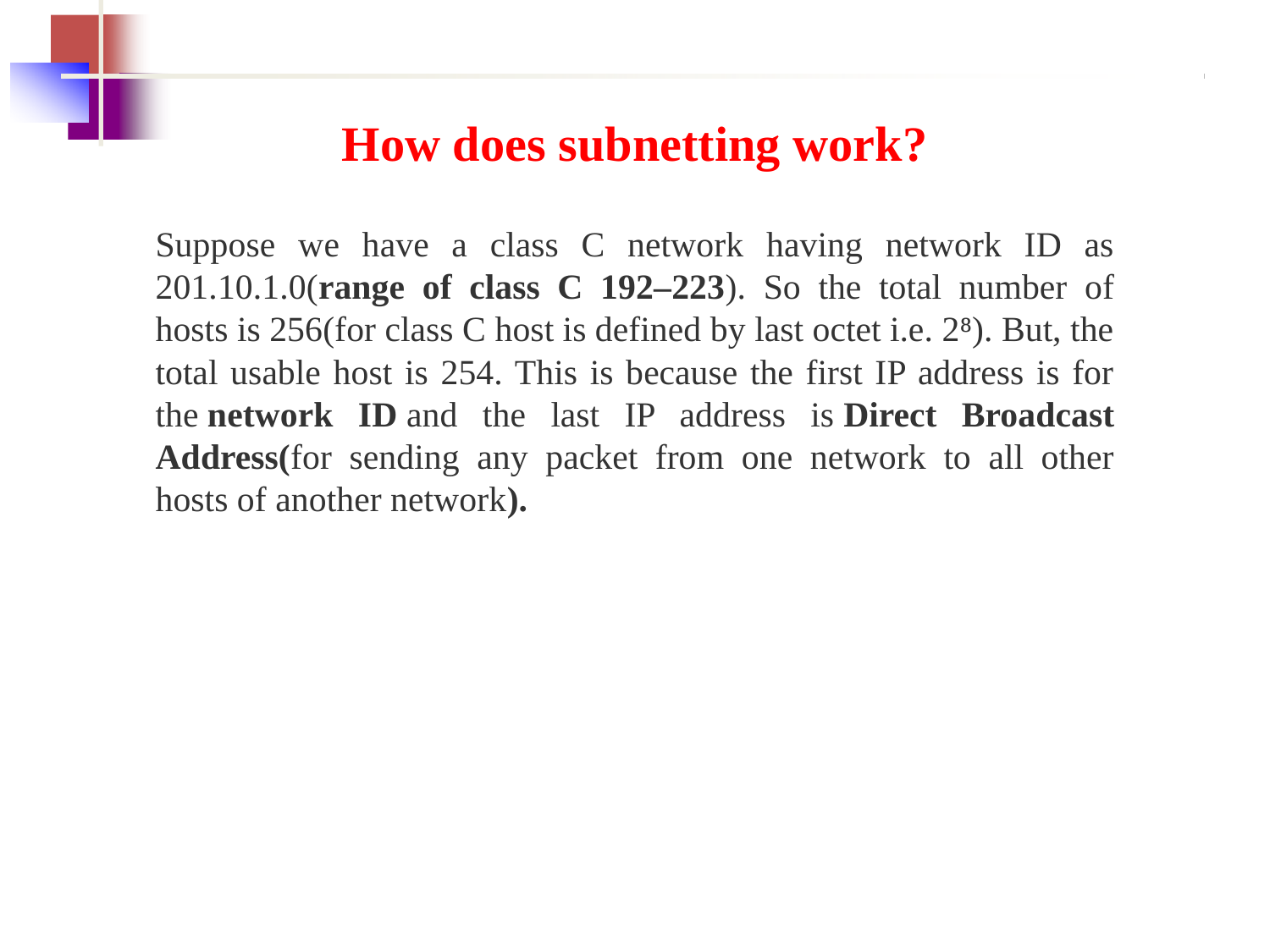

How does subnetting work?

Suppose we have a class C network having network ID as 201.10.1.0(range of class C 192–223). So the total number of hosts is 256(for class C host is defined by last octet i.e. 2⁸). But, the total usable host is 254. This is because the first IP address is for the network ID and the last IP address is Direct Broadcast Address(for sending any packet from one network to all other hosts of another network).